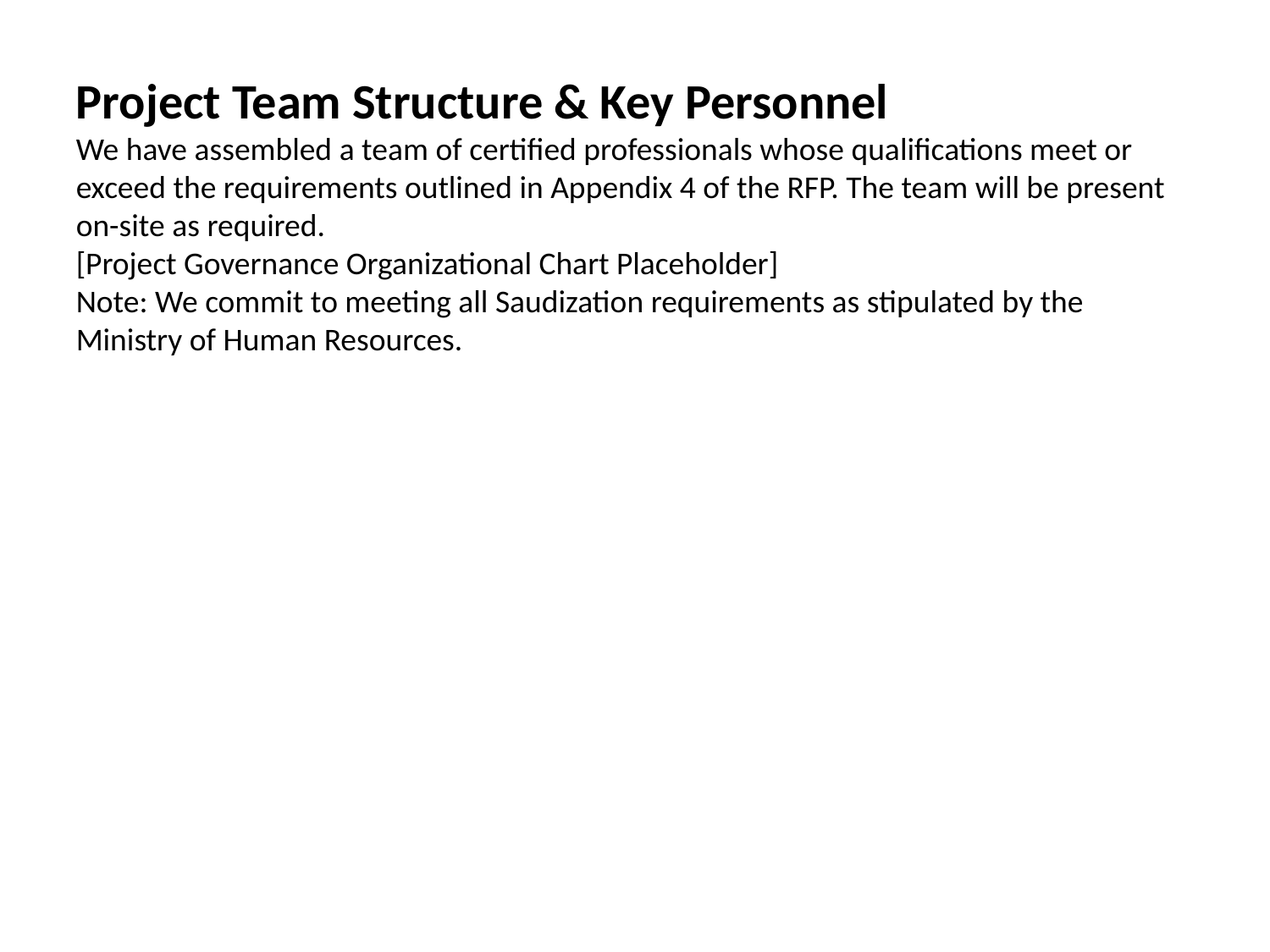

Project Team Structure & Key Personnel
We have assembled a team of certified professionals whose qualifications meet or exceed the requirements outlined in Appendix 4 of the RFP. The team will be present on-site as required.
[Project Governance Organizational Chart Placeholder]
Note: We commit to meeting all Saudization requirements as stipulated by the Ministry of Human Resources.